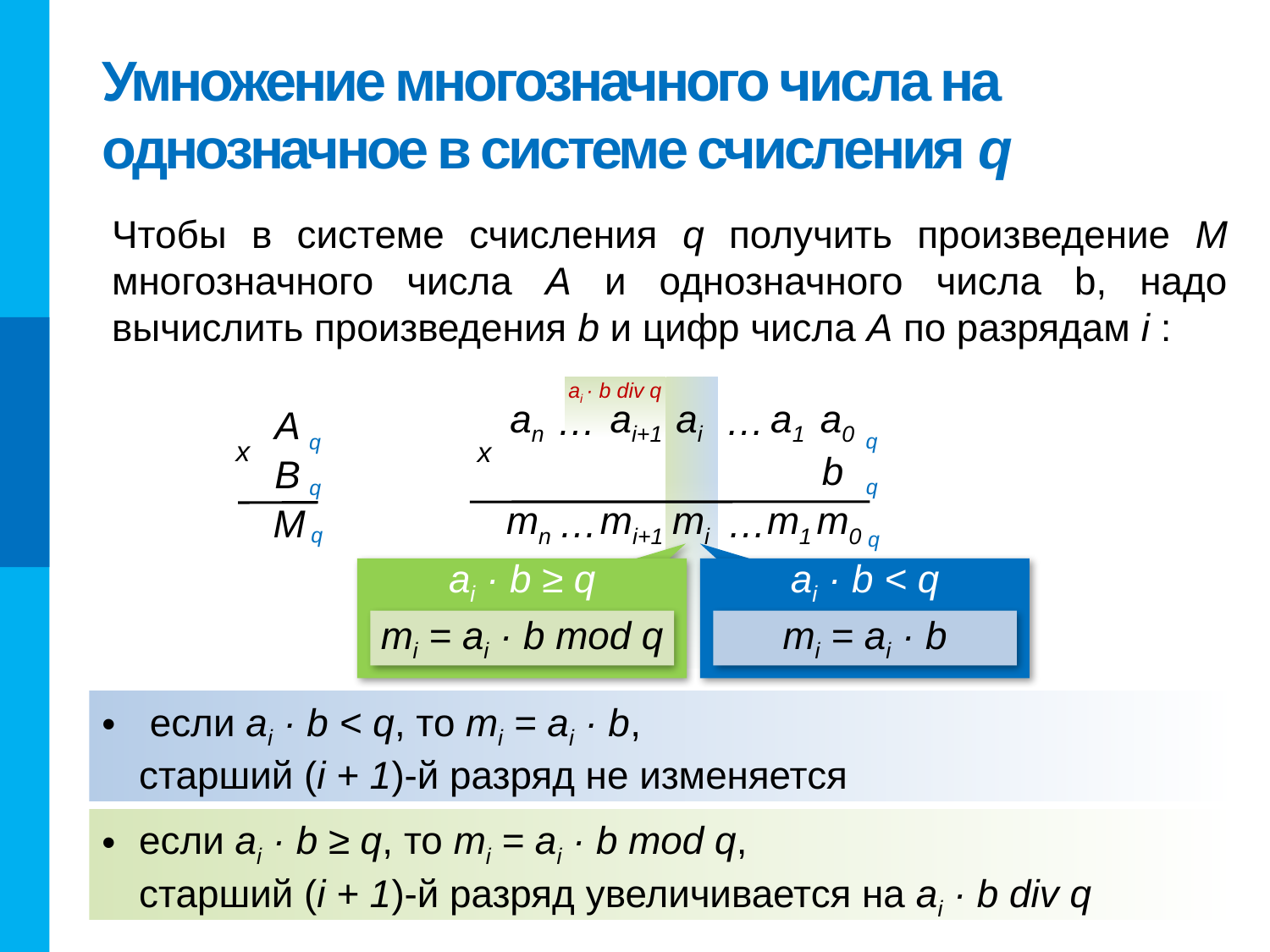

# Умножение многозначного числа на однозначное в системе счисления q

Чтобы в системе счисления q получить произведение M многозначного числа A и однозначного числа b, надо вычислить произведения b и цифр числа A по разрядам i :
ai · b div q

an
…
ai+1
ai
…
a1
a0
q
x
b
q
mn
…
mi+1
mi
…
m1
m0
q
A
q
х
B
q
M
q

ai · b ≥ q
mi = ai · b mod q

ai · b < q
mi = ai · b
 если ai · b < q, то mi = ai · b,
старший (i + 1)-й разряд не изменяется
если ai · b ≥ q, то mi = ai · b mod q,
старший (i + 1)-й разряд увеличивается на ai · b div q